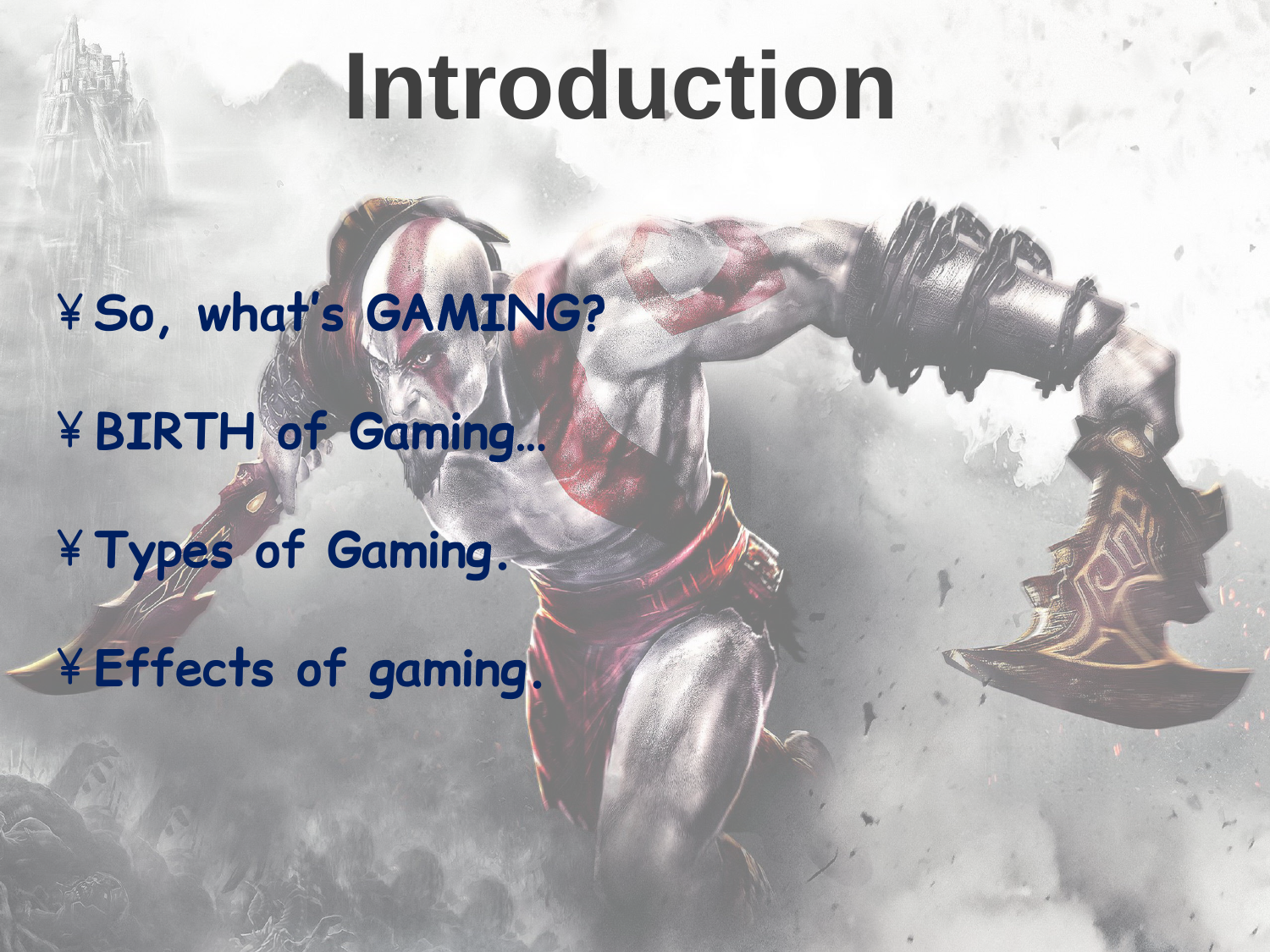

Introduction
So, what’s GAMING?

BIRTH of Gaming…

Types of Gaming.

Effects of gaming.